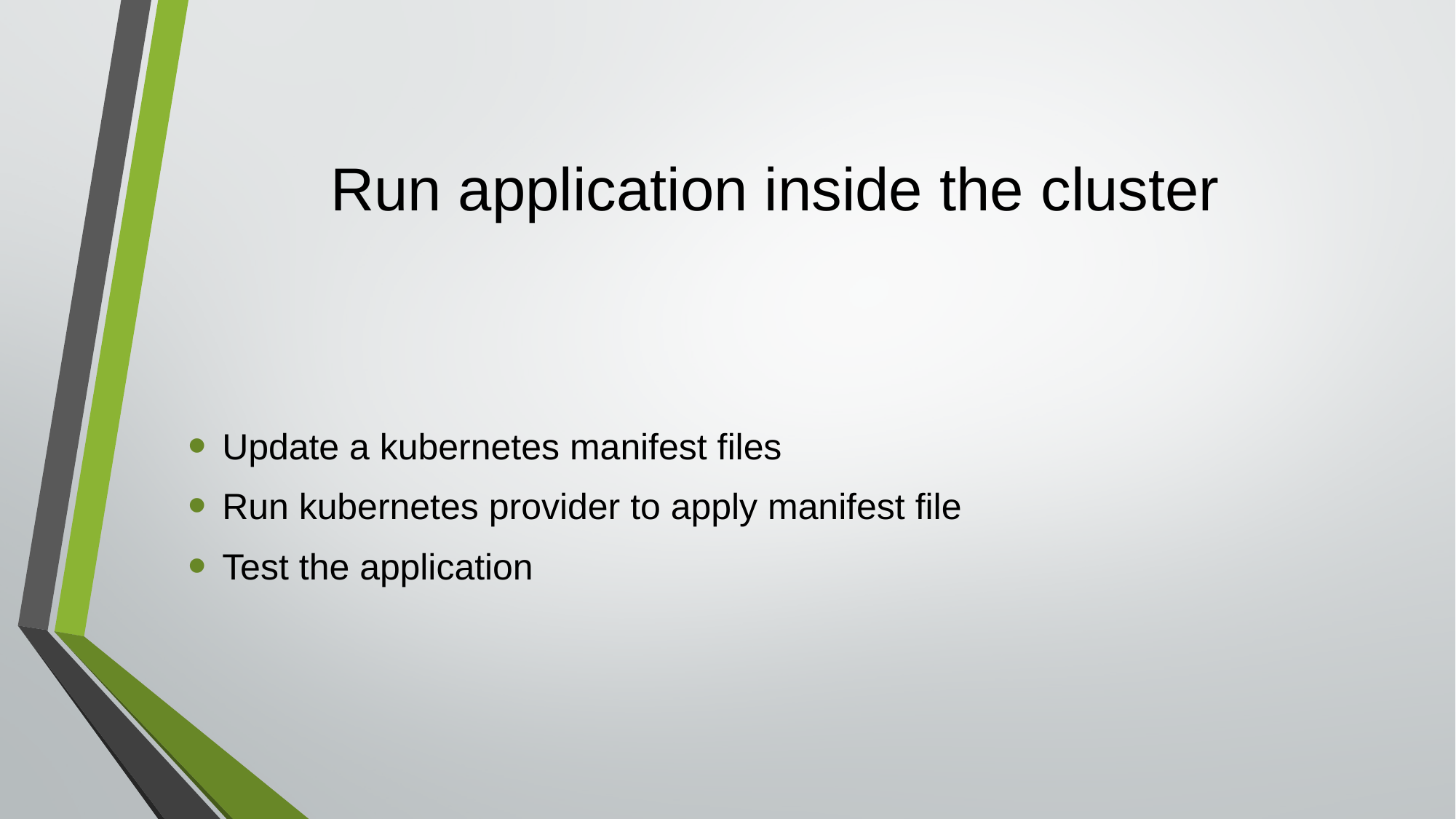

# Run application inside the cluster
Update a kubernetes manifest files
Run kubernetes provider to apply manifest file
Test the application